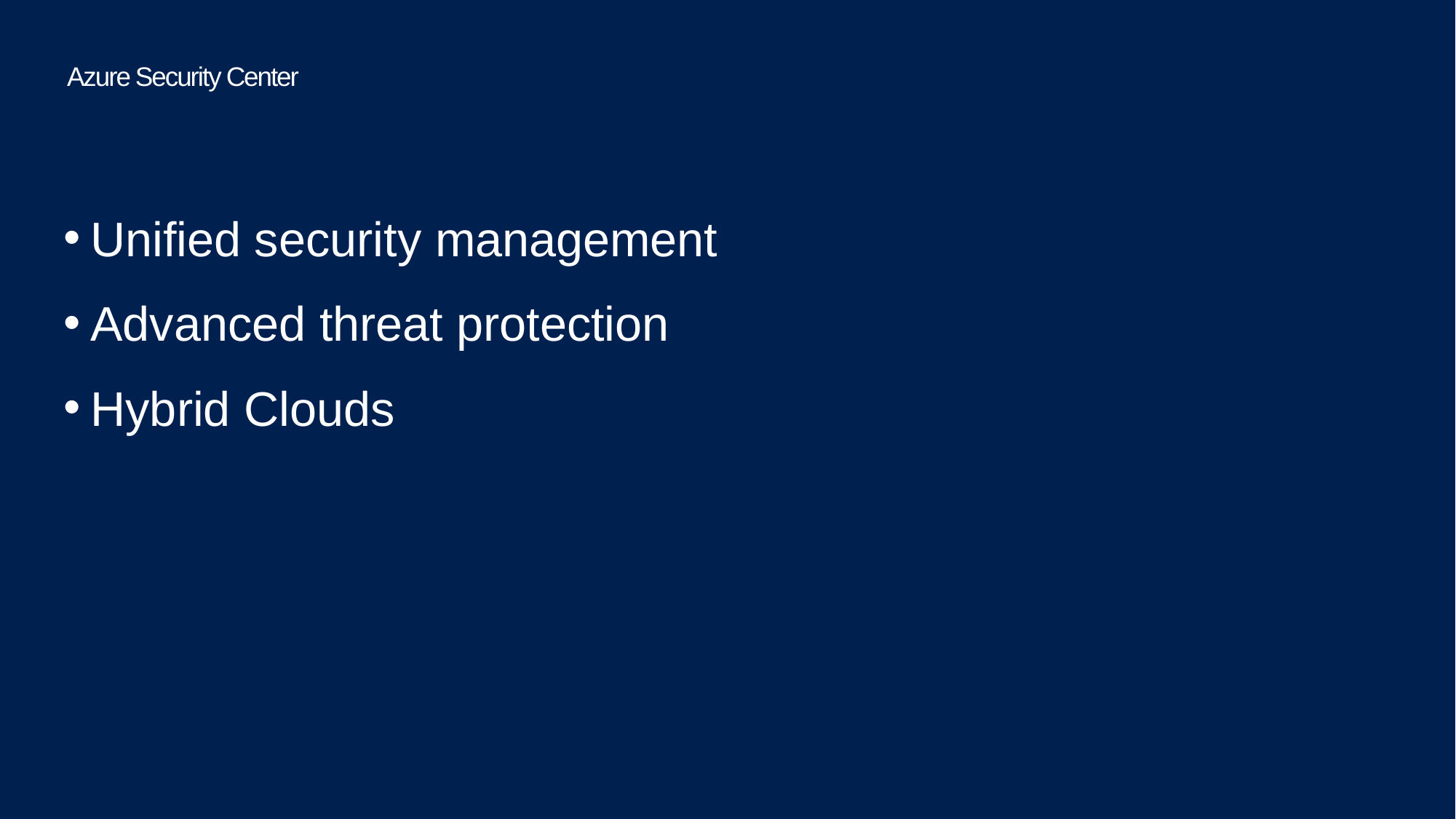

Azure Security Center
Unified security management
Advanced threat protection
Hybrid Clouds